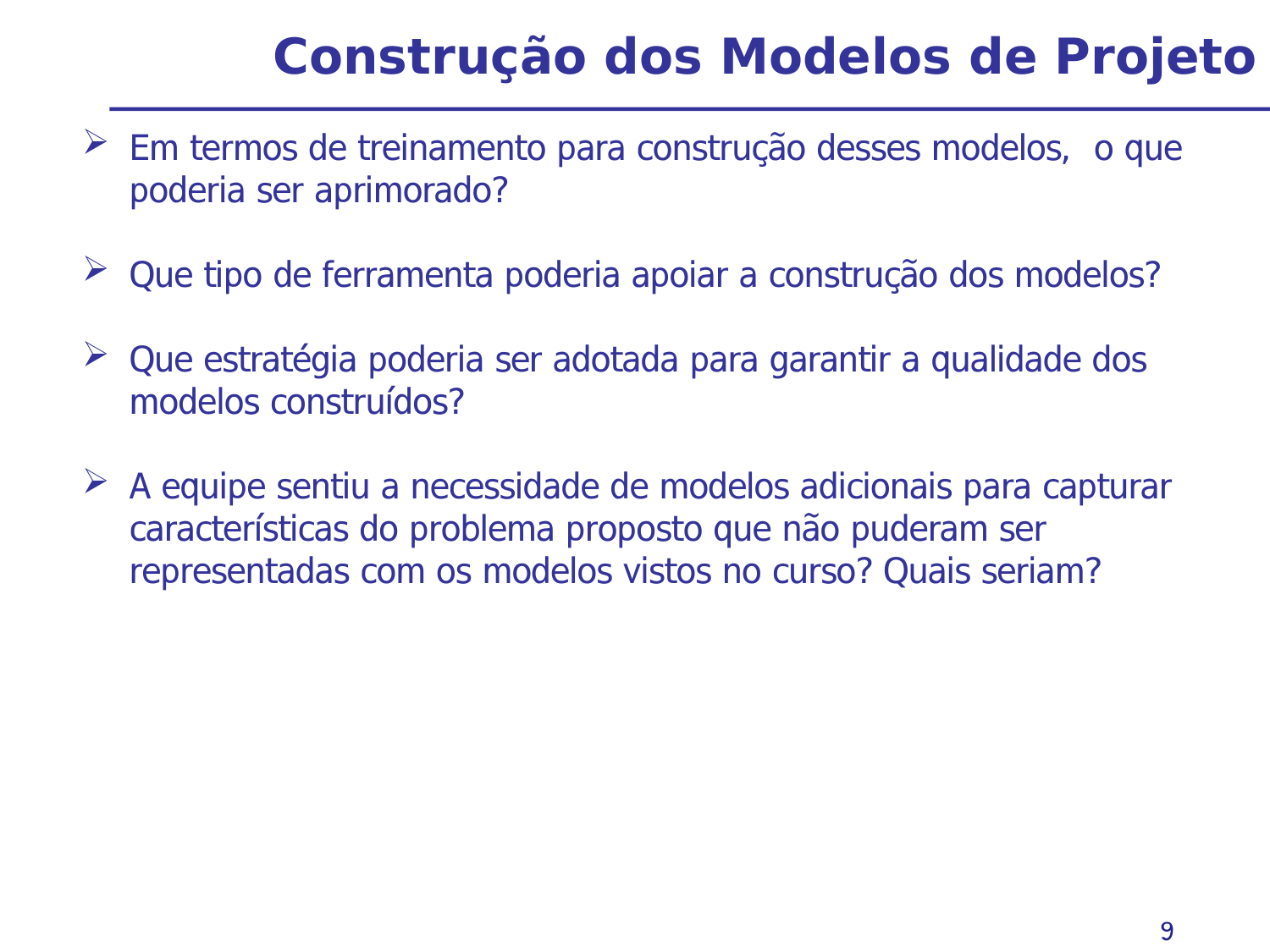

# Construção dos Modelos de Projeto
Em termos de treinamento para construção desses modelos,  o que poderia ser aprimorado?

Que tipo de ferramenta poderia apoiar a construção dos modelos?

Que estratégia poderia ser adotada para garantir a qualidade dos modelos construídos?

A equipe sentiu a necessidade de modelos adicionais para capturar características do problema proposto que não puderam ser representadas com os modelos vistos no curso? Quais seriam?